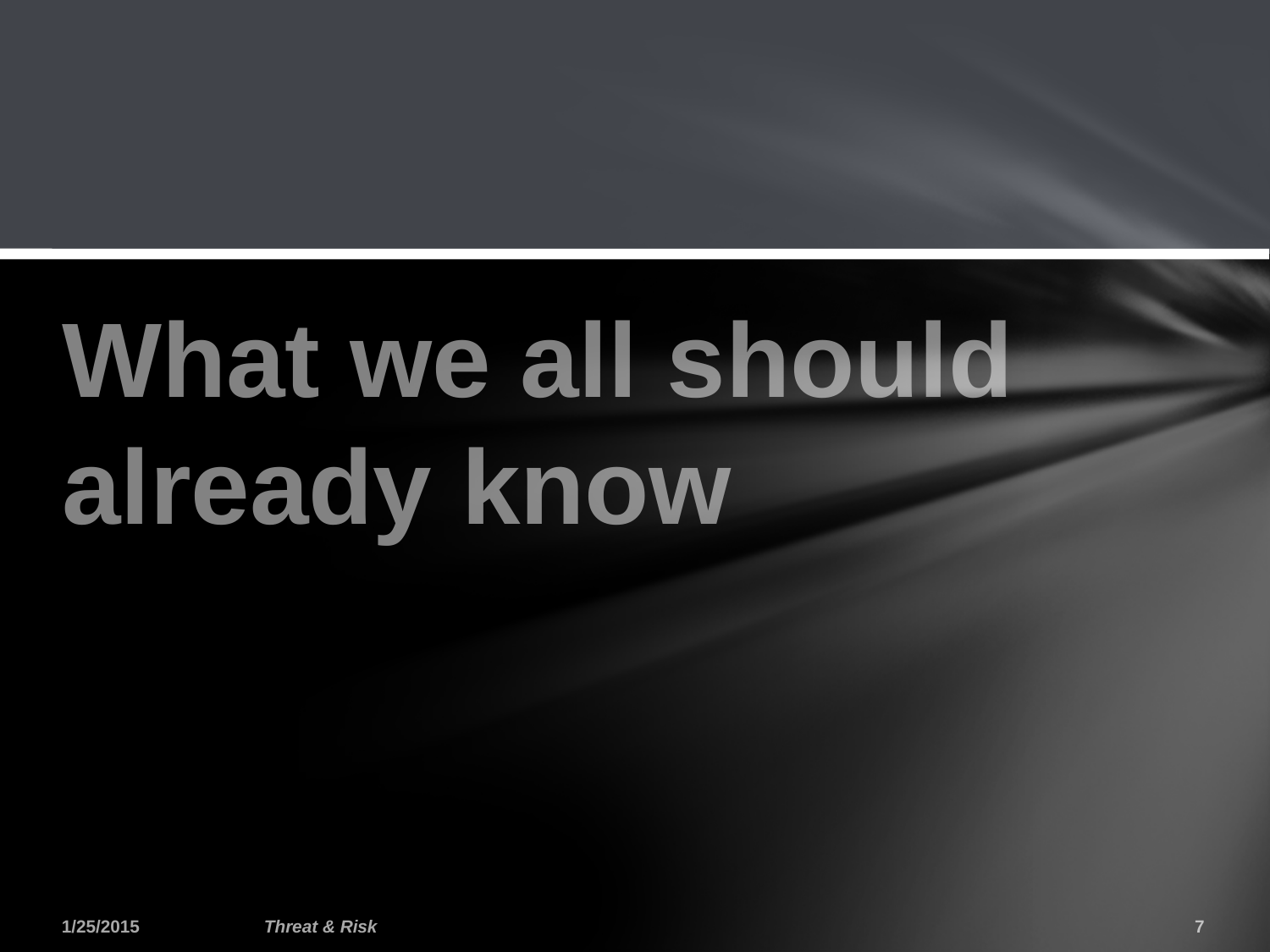

# What we all should already know

1/25/2015
Threat & Risk
7